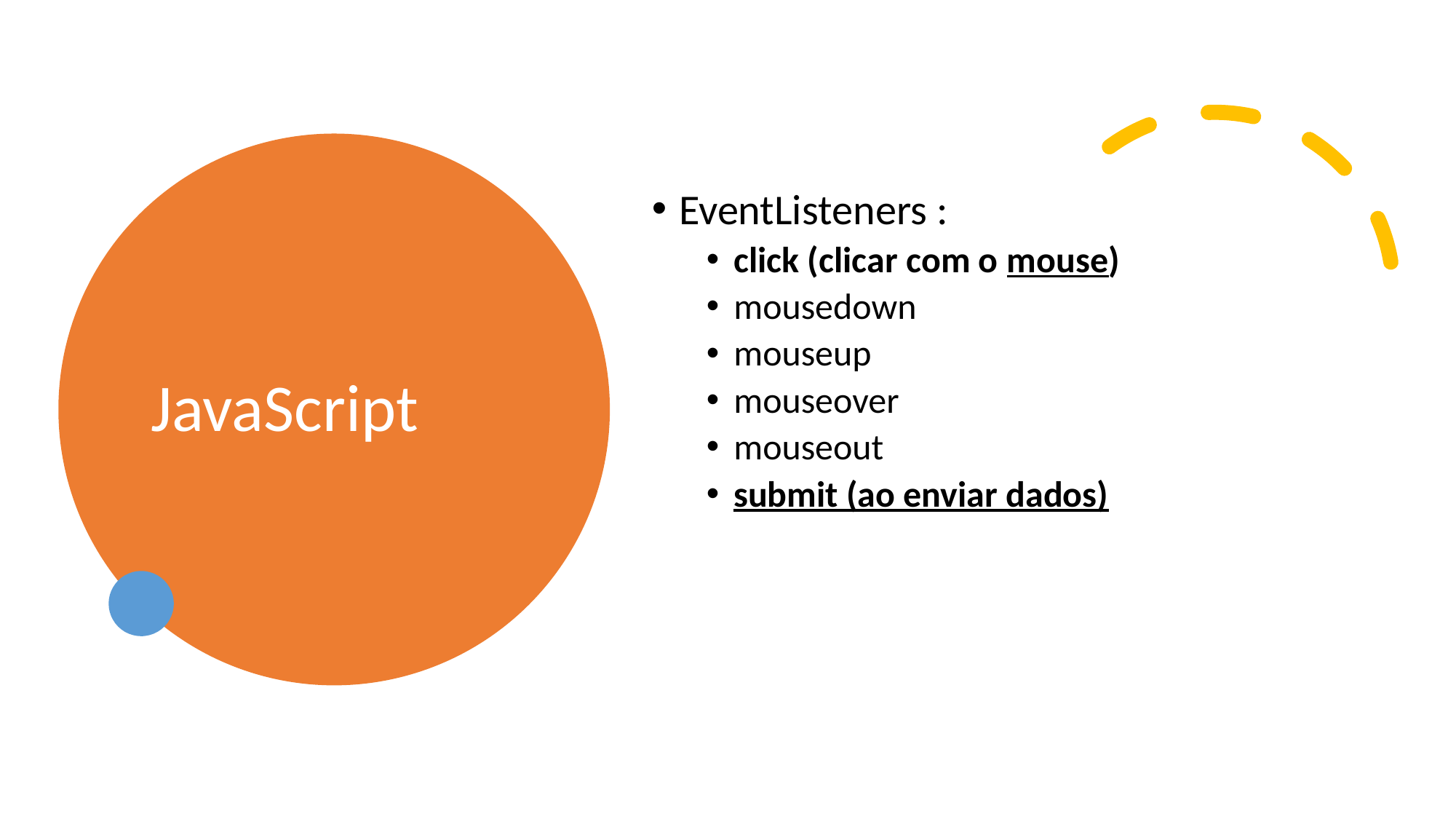

# JavaScript
EventListeners :
click (clicar com o mouse)
mousedown
mouseup
mouseover
mouseout
submit (ao enviar dados)